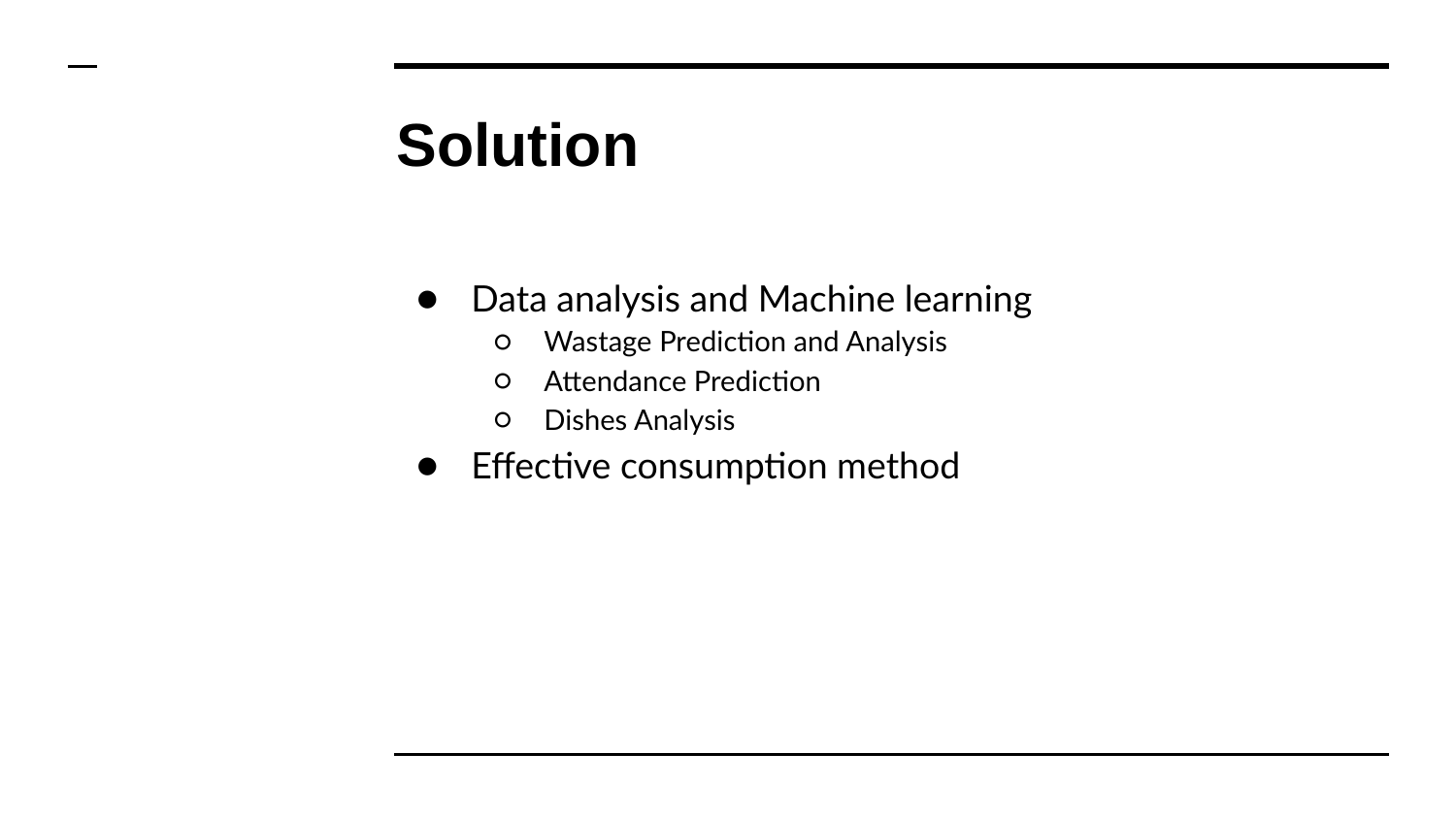

# Solution
Data analysis and Machine learning
Wastage Prediction and Analysis
Attendance Prediction
Dishes Analysis
Effective consumption method